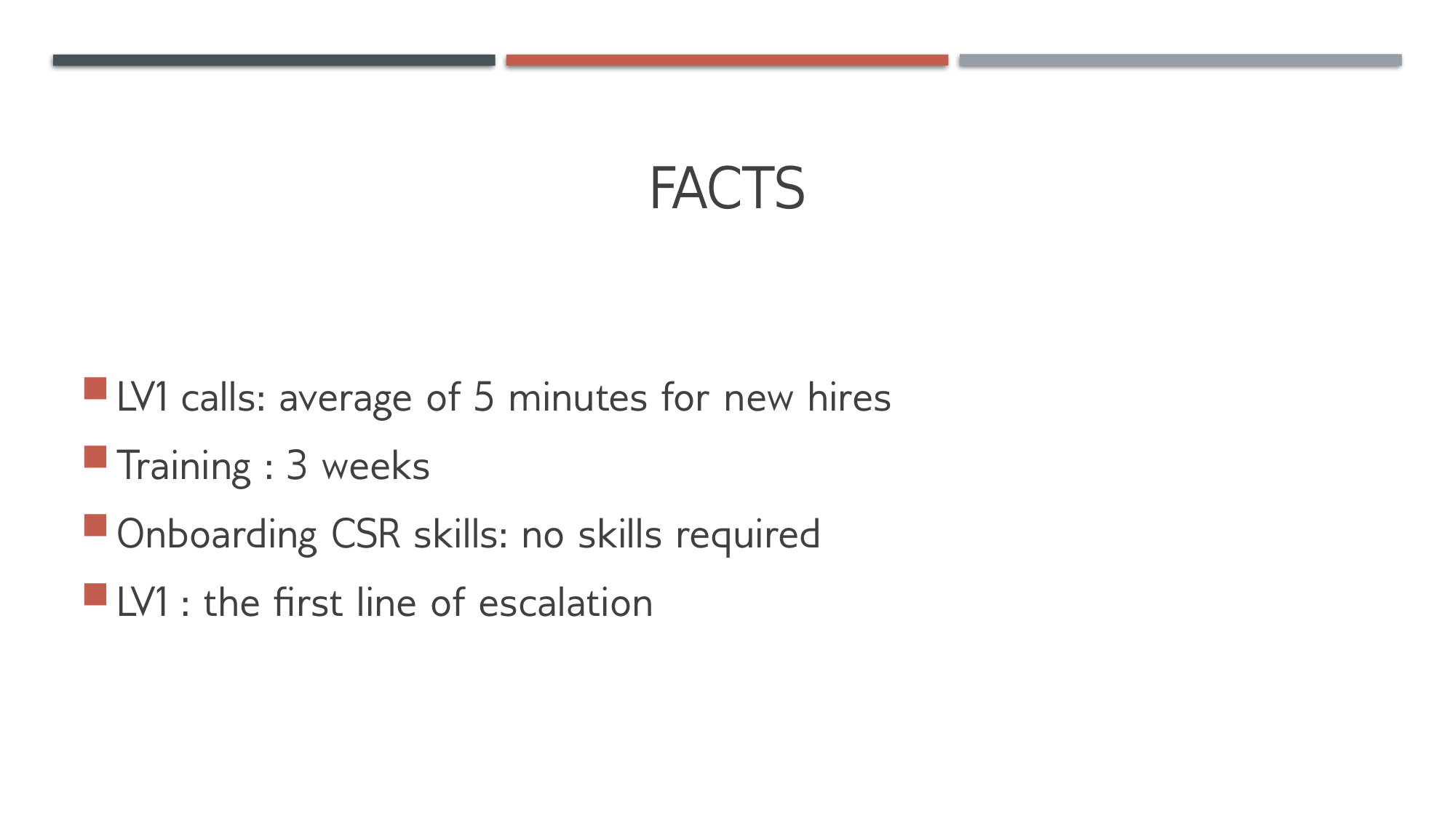

# facts
LV1 calls: average of 5 minutes for new hires
Training : 3 weeks
Onboarding CSR skills: no skills required
LV1 : the first line of escalation